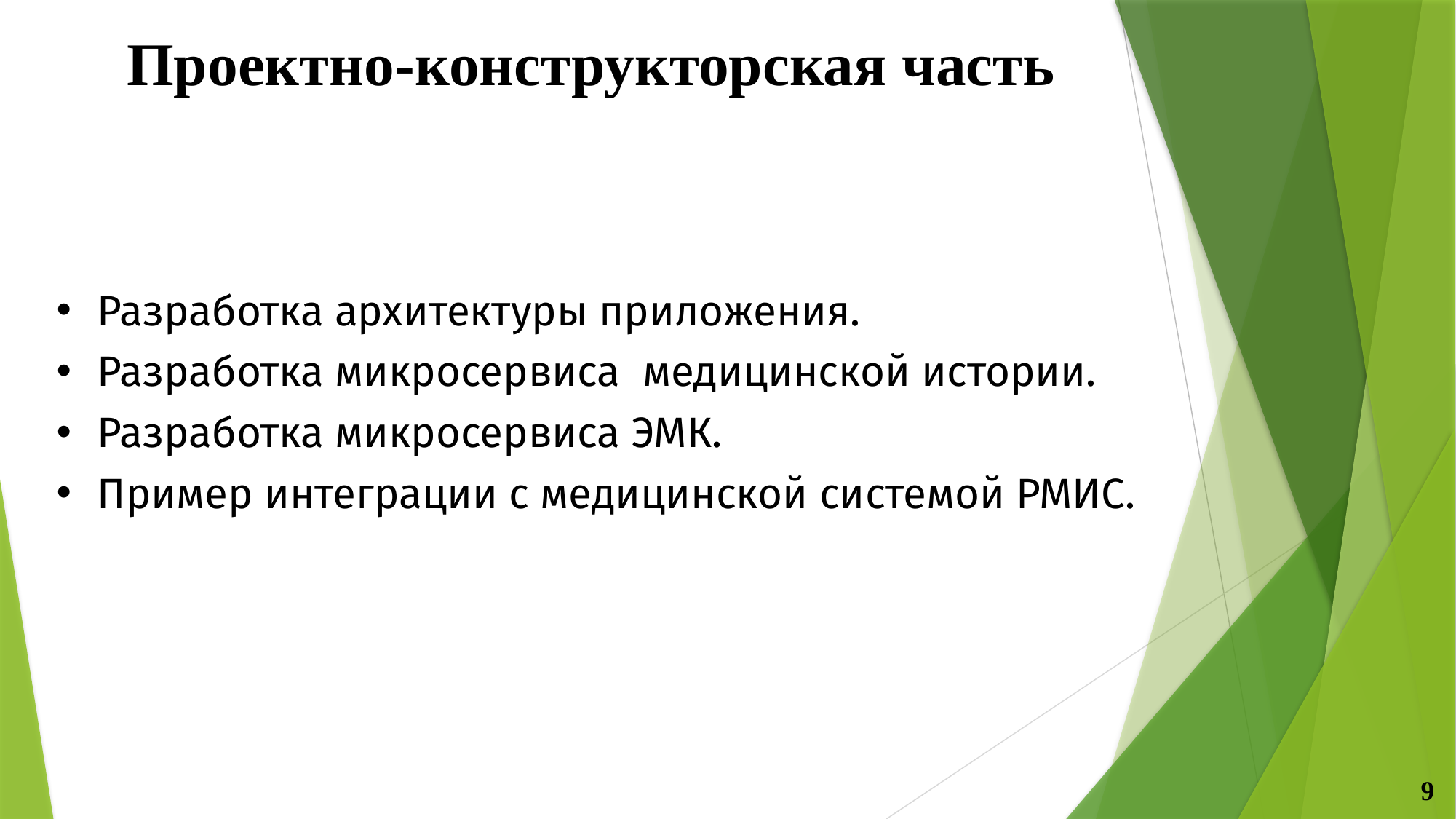

Проектно-конструкторская часть

Разработка архитектуры приложения.
Разработка микросервиса  медицинской истории.
Разработка микросервиса ЭМК.
Пример интеграции с медицинской системой РМИС.

9